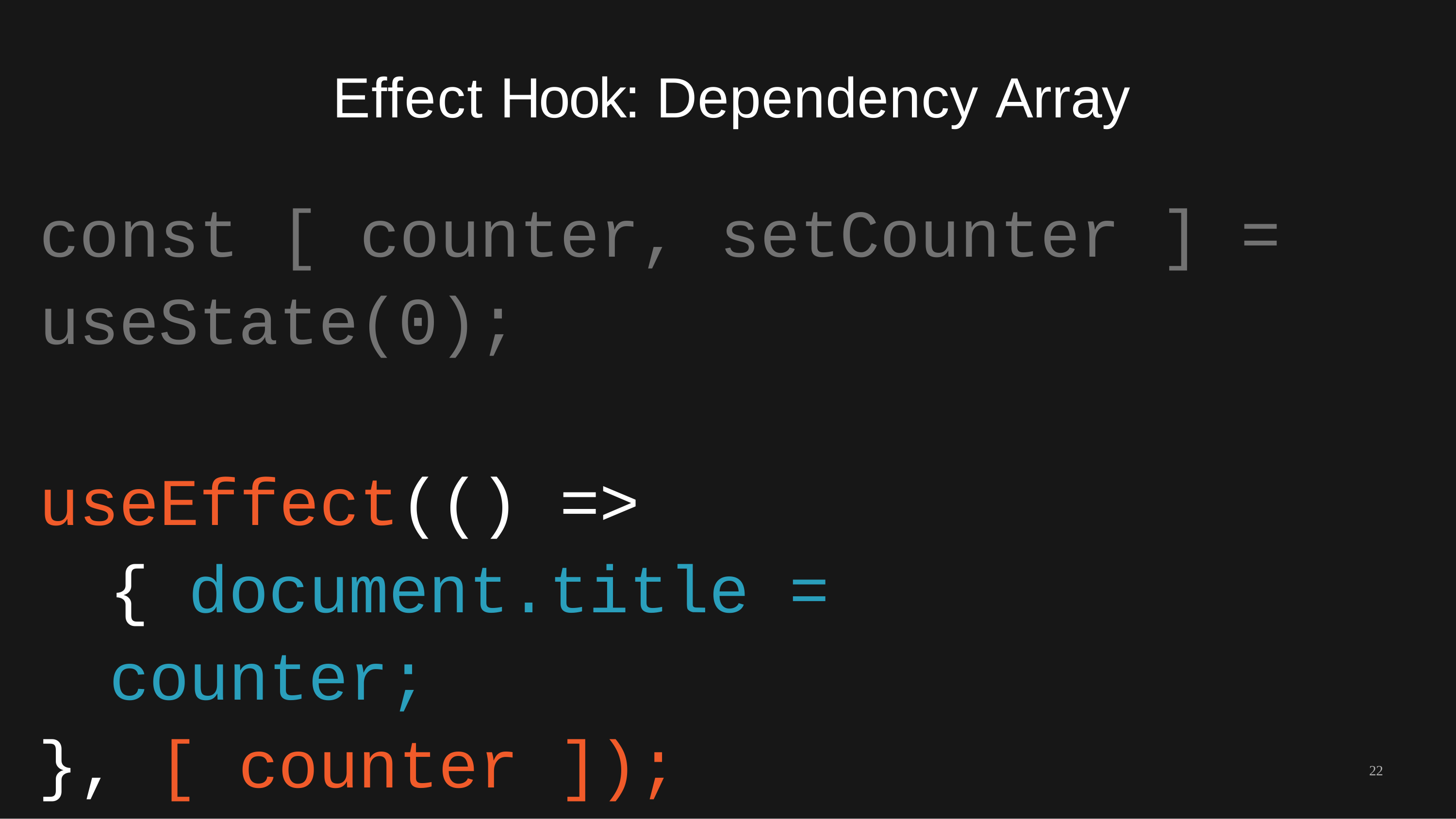

# Effect Hook: Dependency Array
const [ counter, setCounter ] = useState(0);

useEffect(() => { document.title = counter;
}, [ counter ]);
22